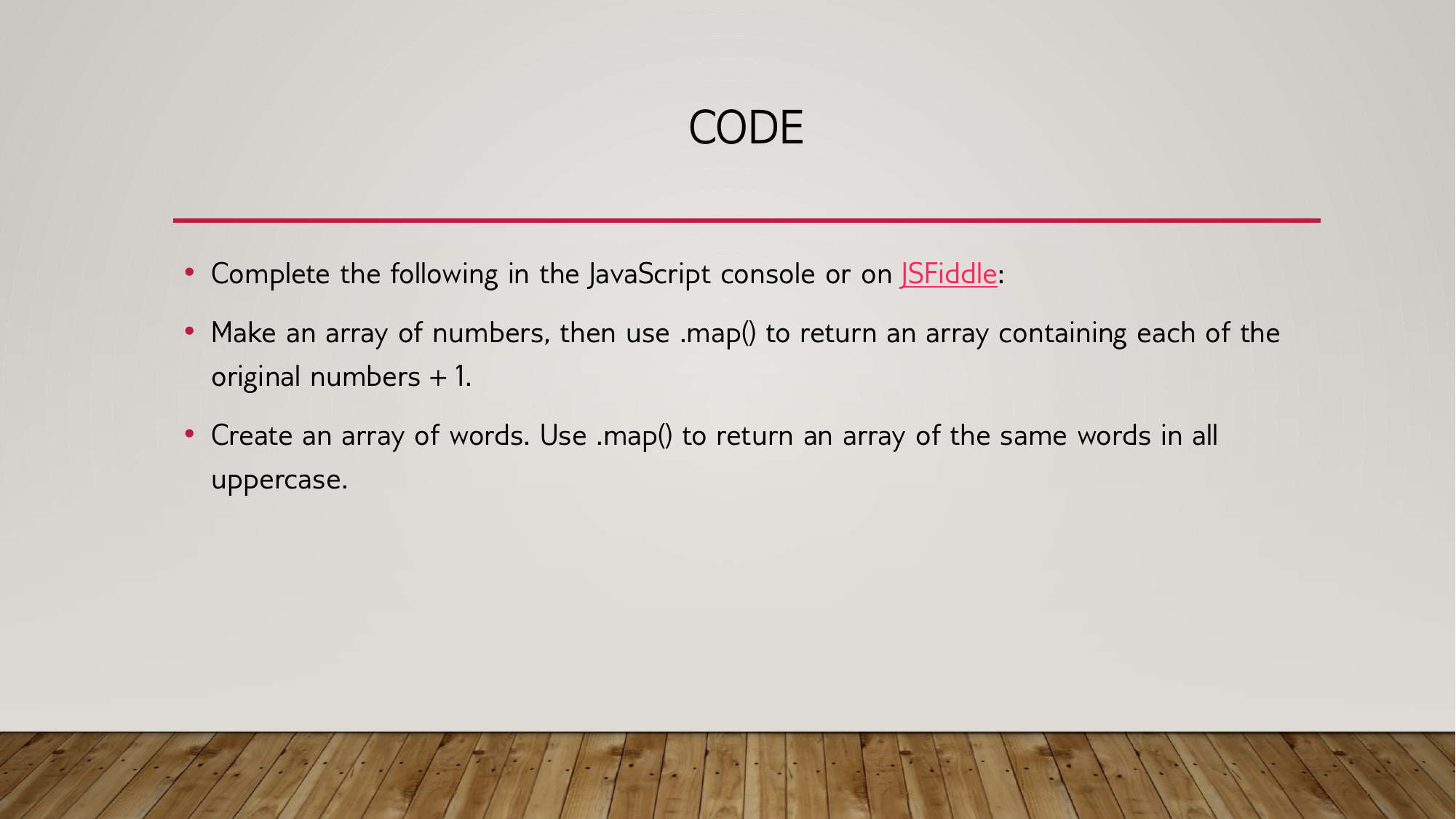

# code
Complete the following in the JavaScript console or on JSFiddle:
Make an array of numbers, then use .map() to return an array containing each of the original numbers + 1.
Create an array of words. Use .map() to return an array of the same words in all uppercase.